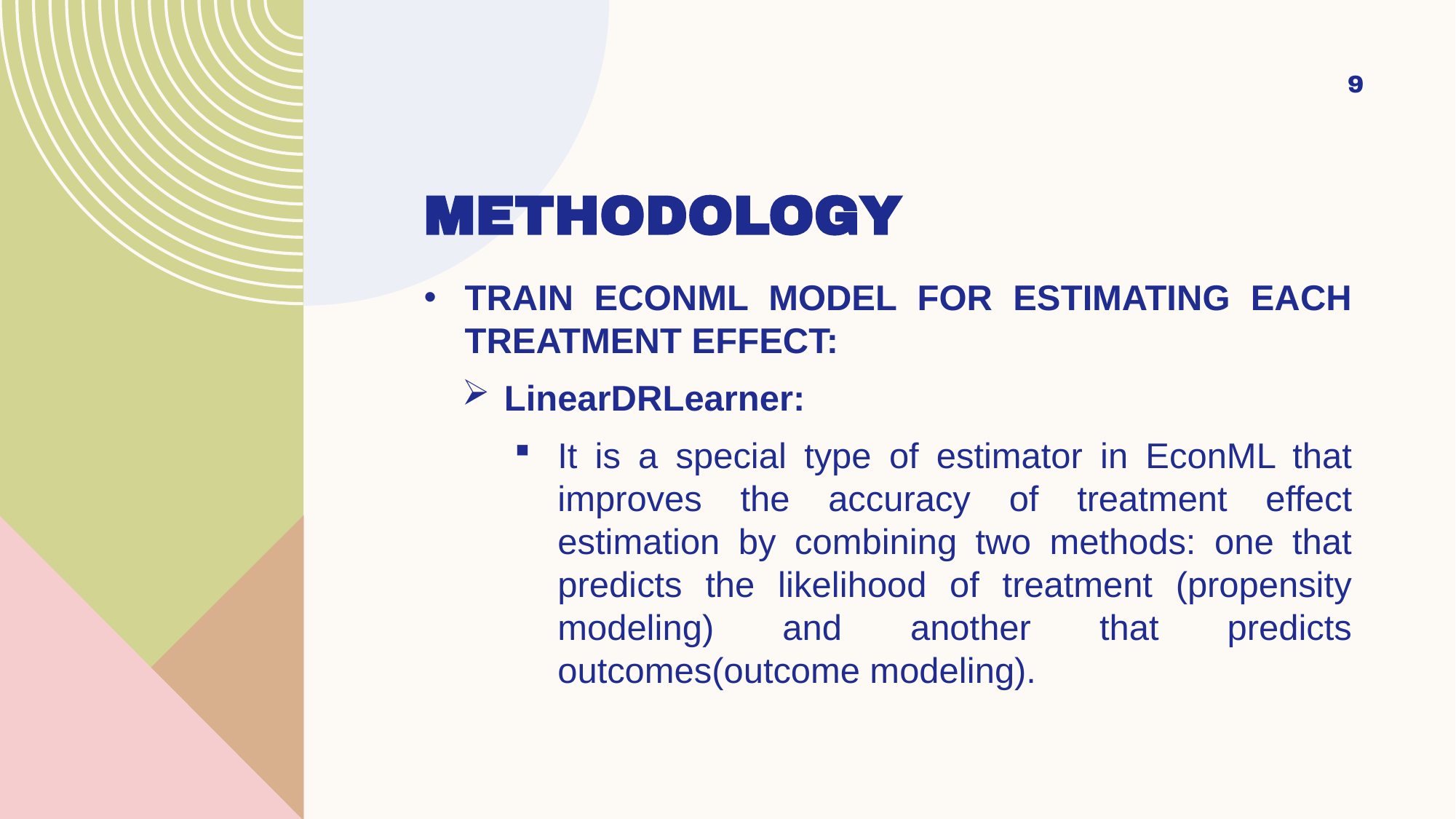

9
# METHODOLOGY
TRAIN ECONML MODEL FOR ESTIMATING EACH TREATMENT EFFECT:
LinearDRLearner:
It is a special type of estimator in EconML that improves the accuracy of treatment effect estimation by combining two methods: one that predicts the likelihood of treatment (propensity modeling) and another that predicts outcomes(outcome modeling).